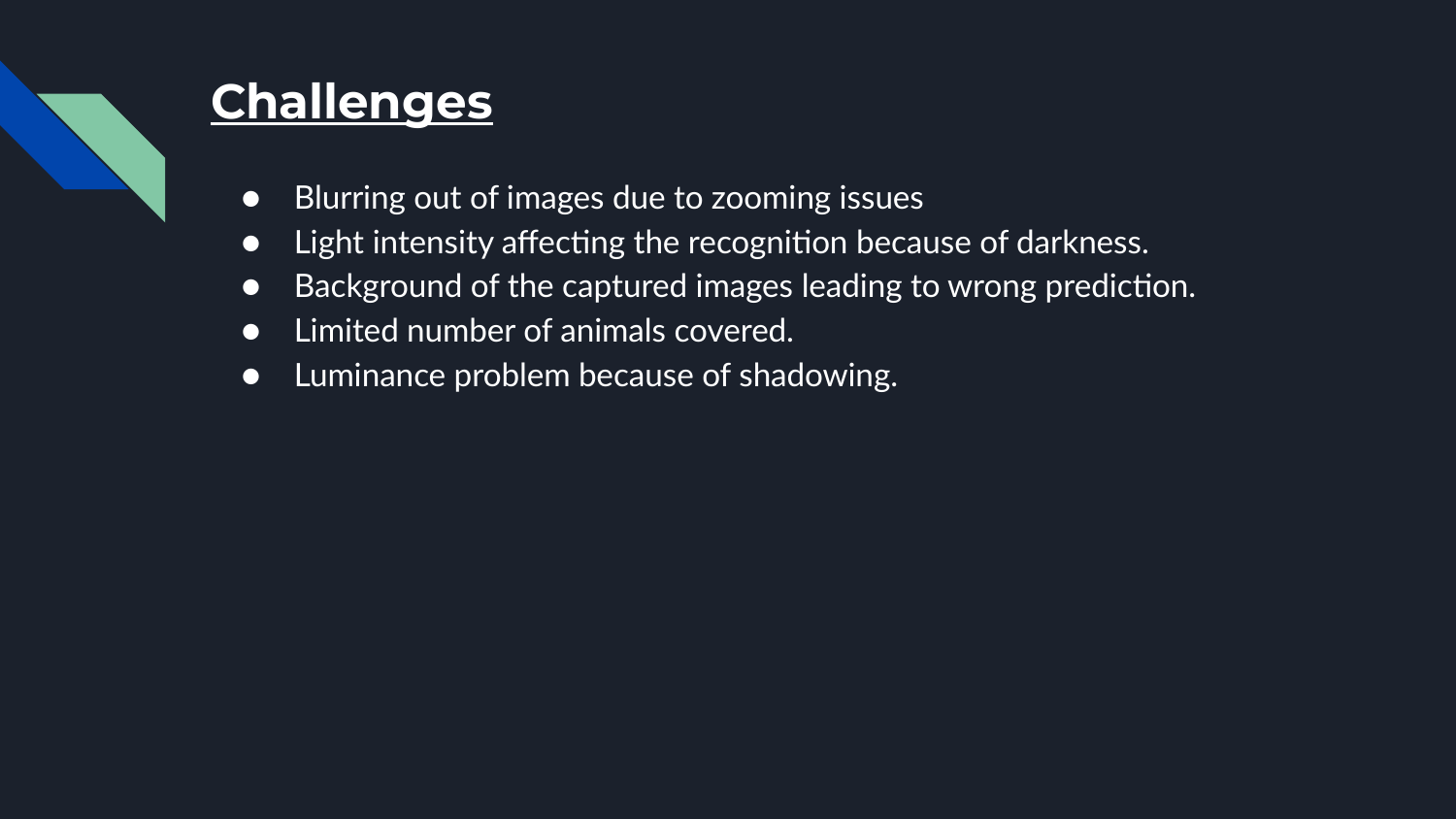

# Challenges
Blurring out of images due to zooming issues
Light intensity affecting the recognition because of darkness.
Background of the captured images leading to wrong prediction.
Limited number of animals covered.
Luminance problem because of shadowing.